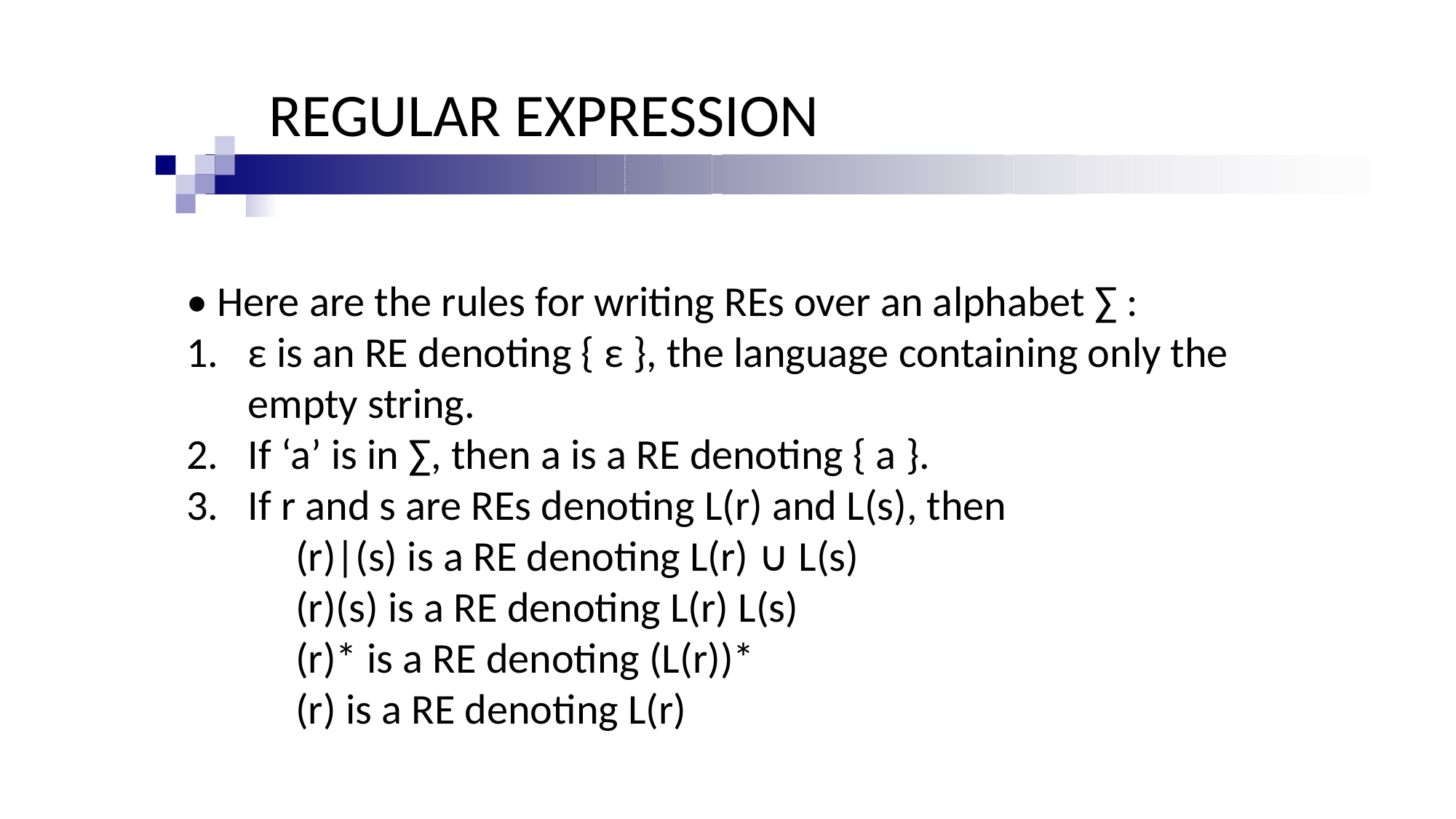

# REGULAR EXPRESSION

• Here are the rules for writing REs over an alphabet ∑ :
ε is an RE denoting { ε }, the language containing only the empty string.
If ‘a’ is in ∑, then a is a RE denoting { a }.
If r and s are REs denoting L(r) and L(s), then
(r)|(s) is a RE denoting L(r) ∪ L(s)
(r)(s) is a RE denoting L(r) L(s)
(r)* is a RE denoting (L(r))*
(r) is a RE denoting L(r)